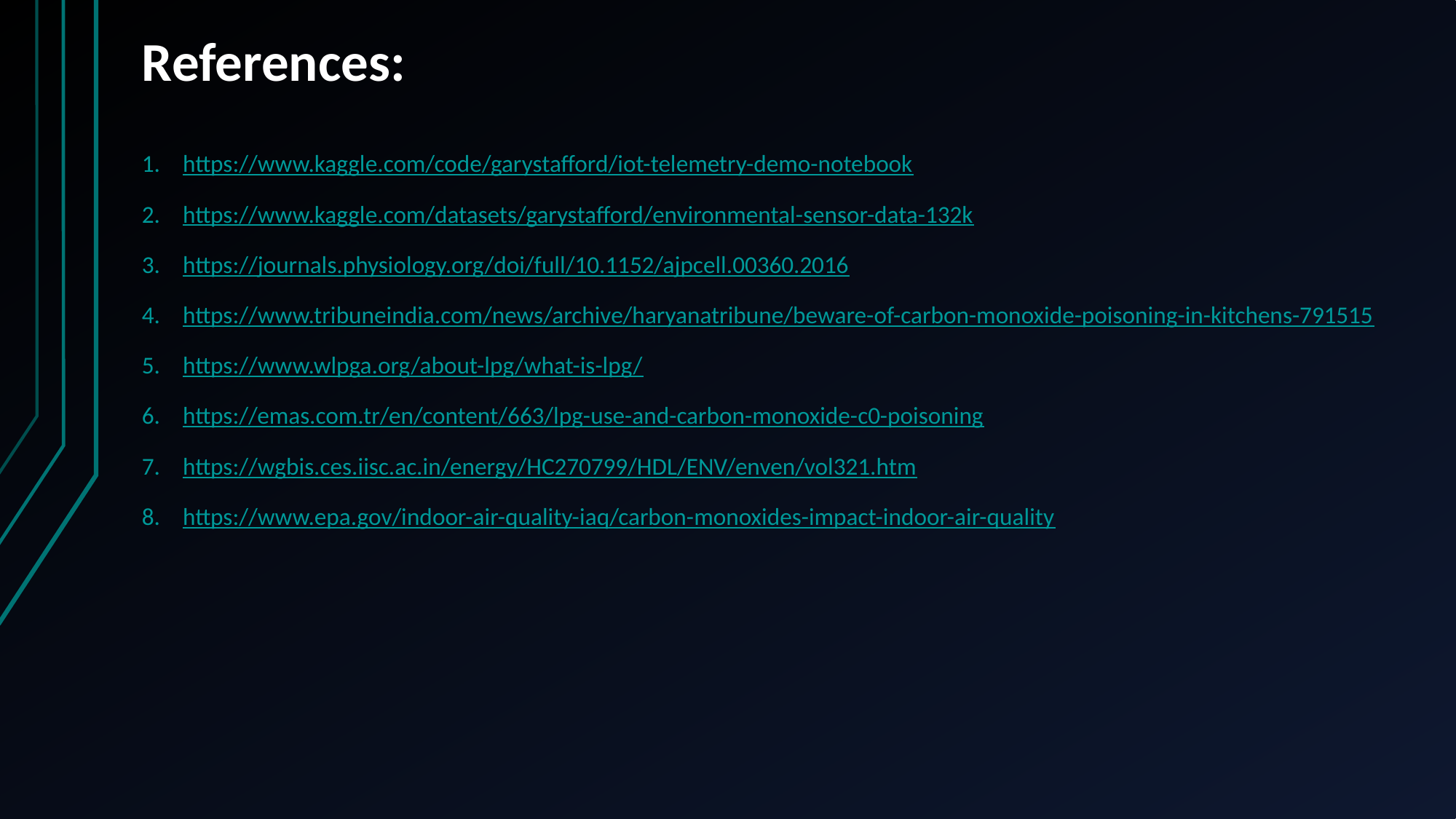

# References:

https://www.kaggle.com/code/garystafford/iot-telemetry-demo-notebook
https://www.kaggle.com/datasets/garystafford/environmental-sensor-data-132k
https://journals.physiology.org/doi/full/10.1152/ajpcell.00360.2016
https://www.tribuneindia.com/news/archive/haryanatribune/beware-of-carbon-monoxide-poisoning-in-kitchens-791515
https://www.wlpga.org/about-lpg/what-is-lpg/
https://emas.com.tr/en/content/663/lpg-use-and-carbon-monoxide-c0-poisoning
https://wgbis.ces.iisc.ac.in/energy/HC270799/HDL/ENV/enven/vol321.htm
https://www.epa.gov/indoor-air-quality-iaq/carbon-monoxides-impact-indoor-air-quality